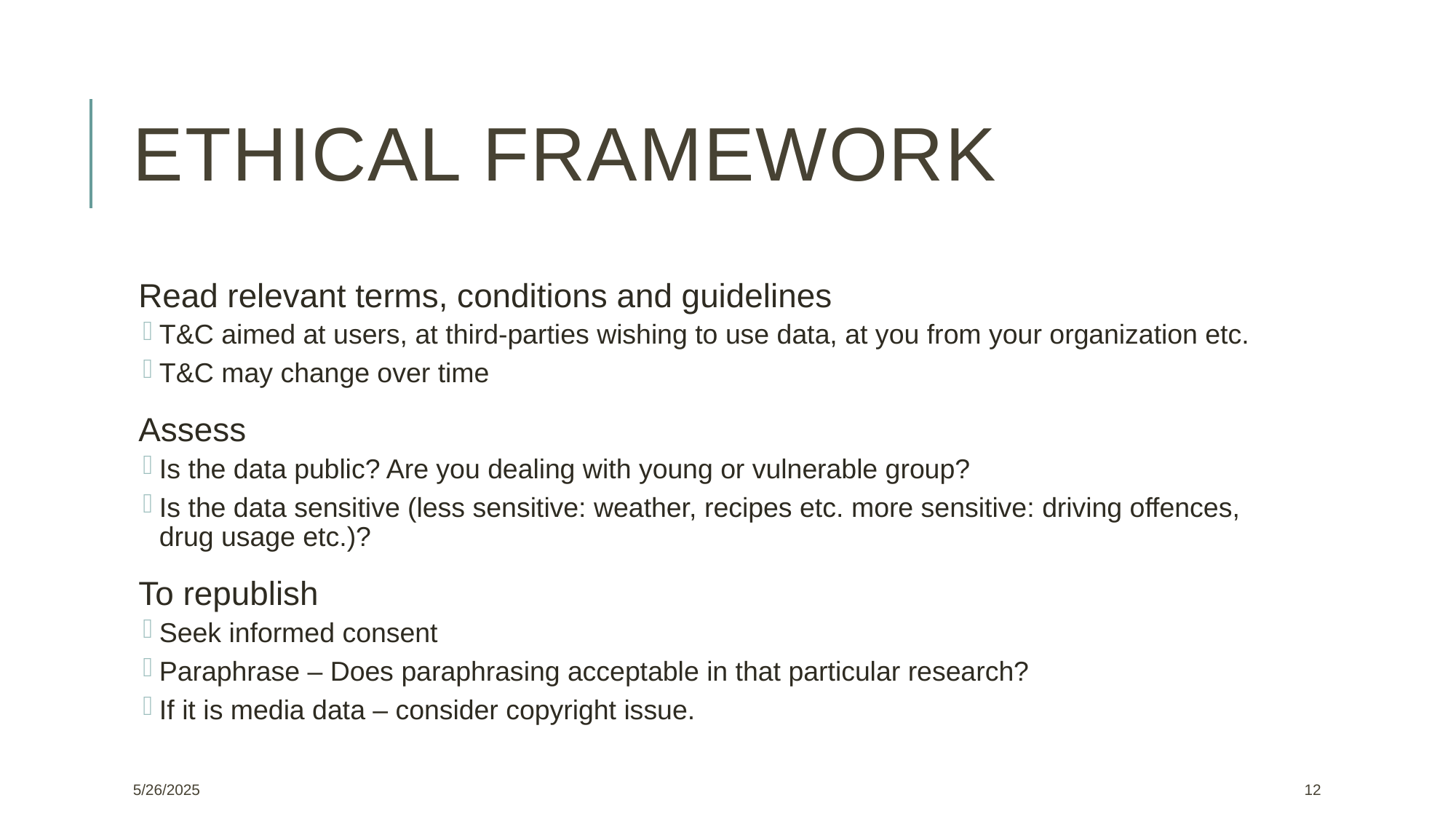

# Ethical Framework
Read relevant terms, conditions and guidelines
T&C aimed at users, at third-parties wishing to use data, at you from your organization etc.
T&C may change over time
Assess
Is the data public? Are you dealing with young or vulnerable group?
Is the data sensitive (less sensitive: weather, recipes etc. more sensitive: driving offences, drug usage etc.)?
To republish
Seek informed consent
Paraphrase – Does paraphrasing acceptable in that particular research?
If it is media data – consider copyright issue.
5/26/2025
12